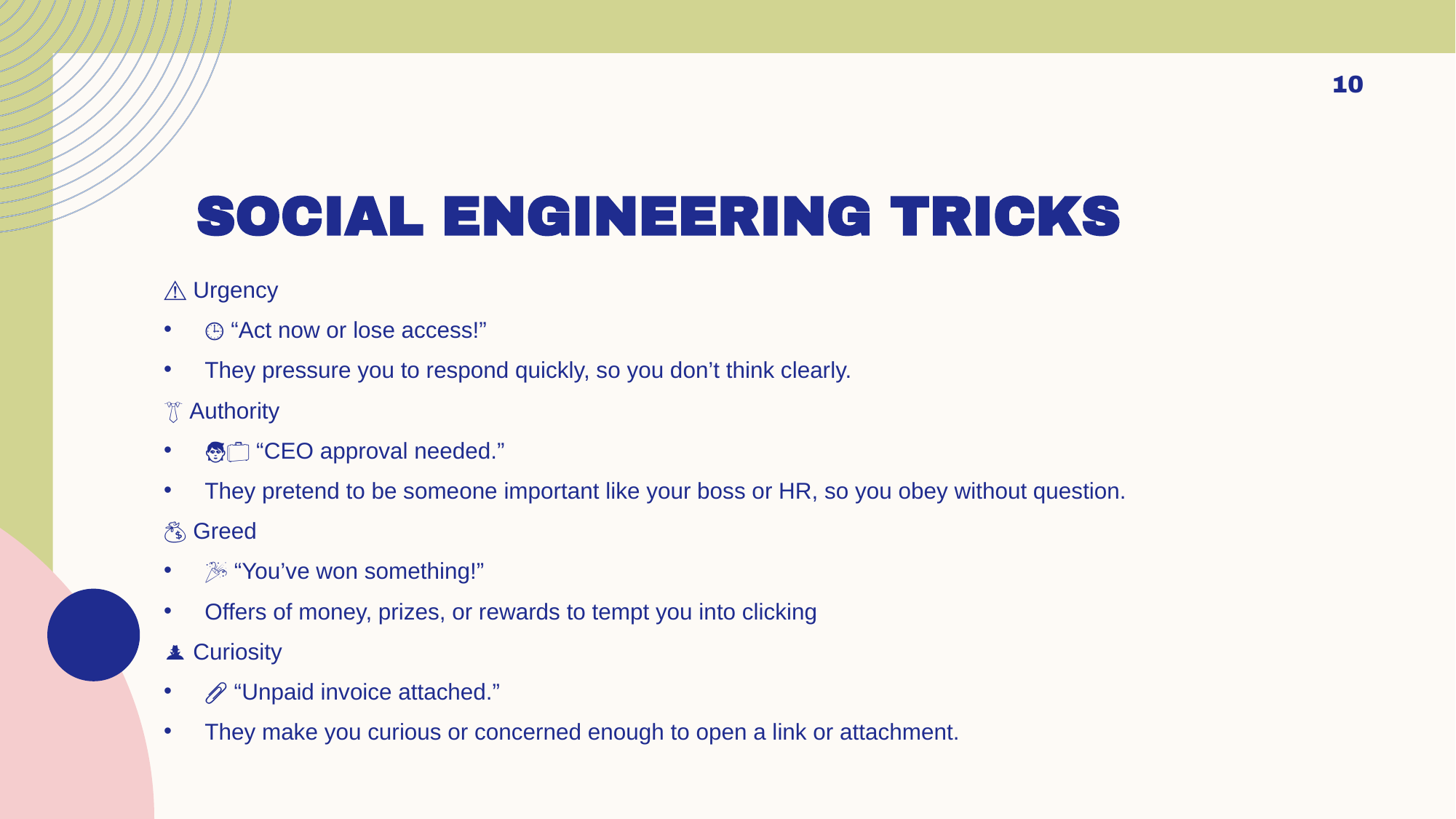

10
# Social Engineering Tricks
⚠️ Urgency
🕒 “Act now or lose access!”
They pressure you to respond quickly, so you don’t think clearly.
👔 Authority
🧑‍💼 “CEO approval needed.”
They pretend to be someone important like your boss or HR, so you obey without question.
💰 Greed
🎉 “You’ve won something!”
Offers of money, prizes, or rewards to tempt you into clicking
🕵️ Curiosity
📎 “Unpaid invoice attached.”
They make you curious or concerned enough to open a link or attachment.